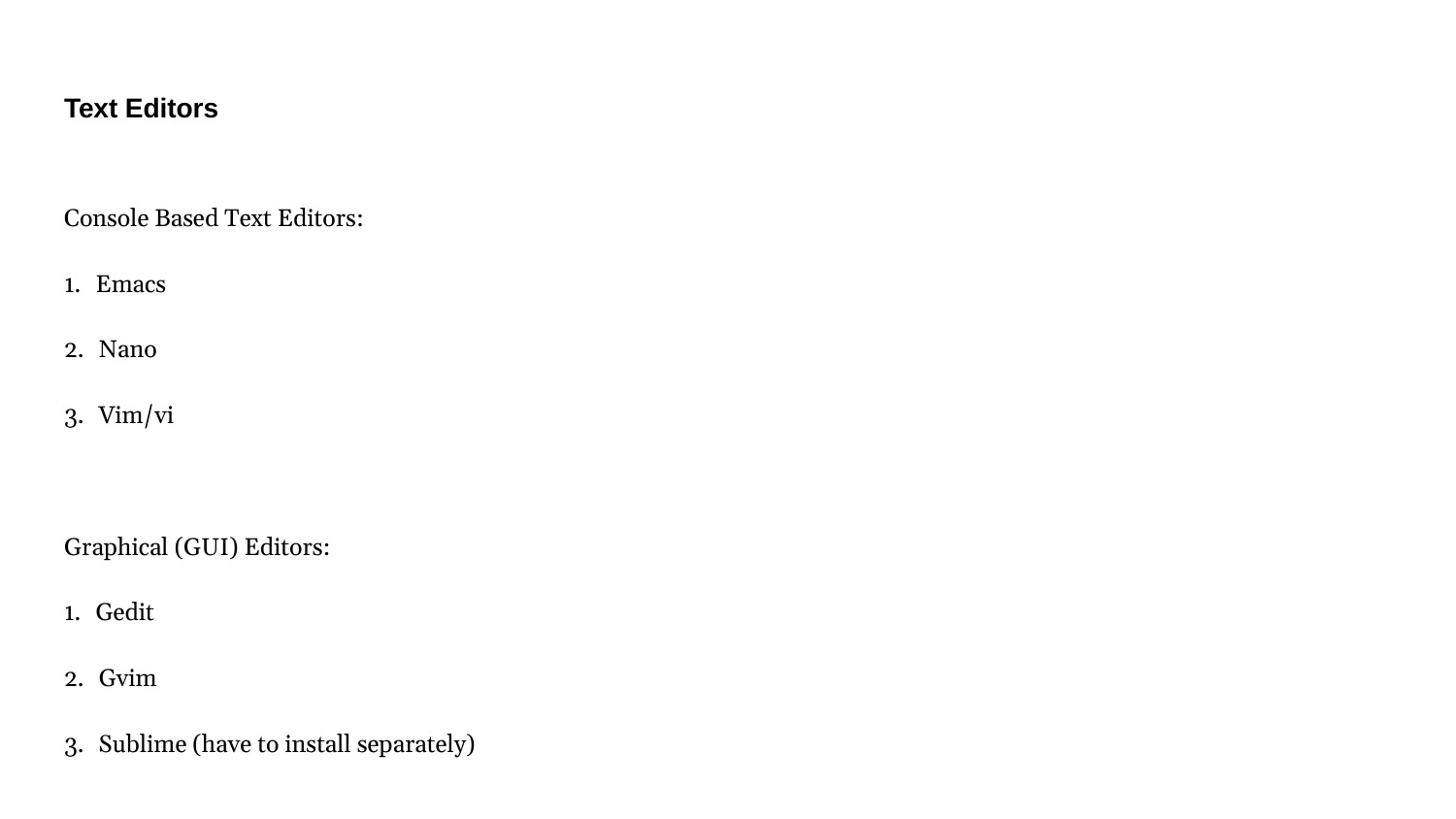

# Text Editors

Console Based Text Editors:
1.    Emacs
2.    Nano
3.    Vim/vi

Graphical (GUI) Editors:
1.    Gedit
2.    Gvim
3.    Sublime (have to install separately)